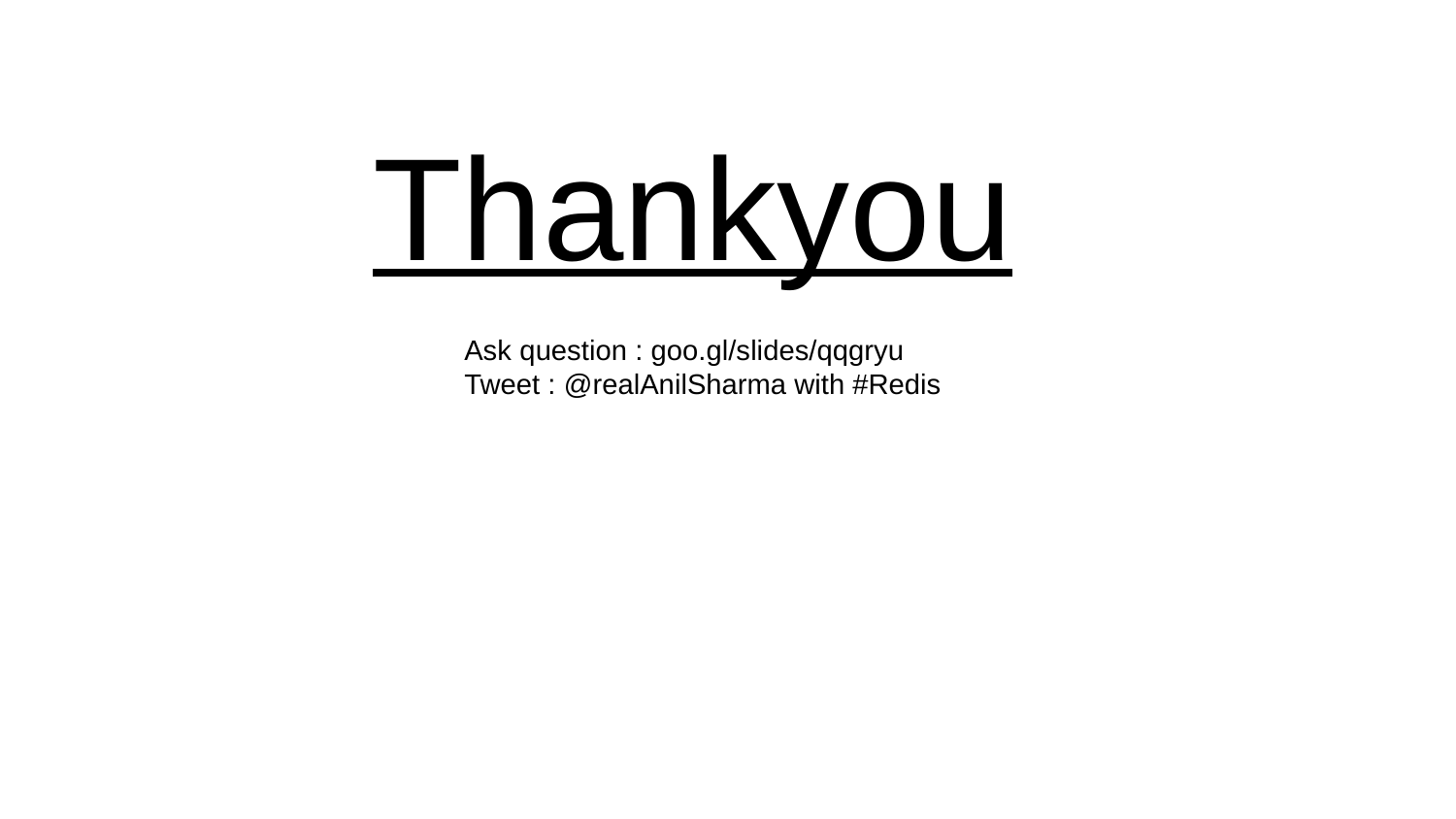

Thankyou

Ask question : goo.gl/slides/qqgryu
Tweet : @realAnilSharma with #Redis